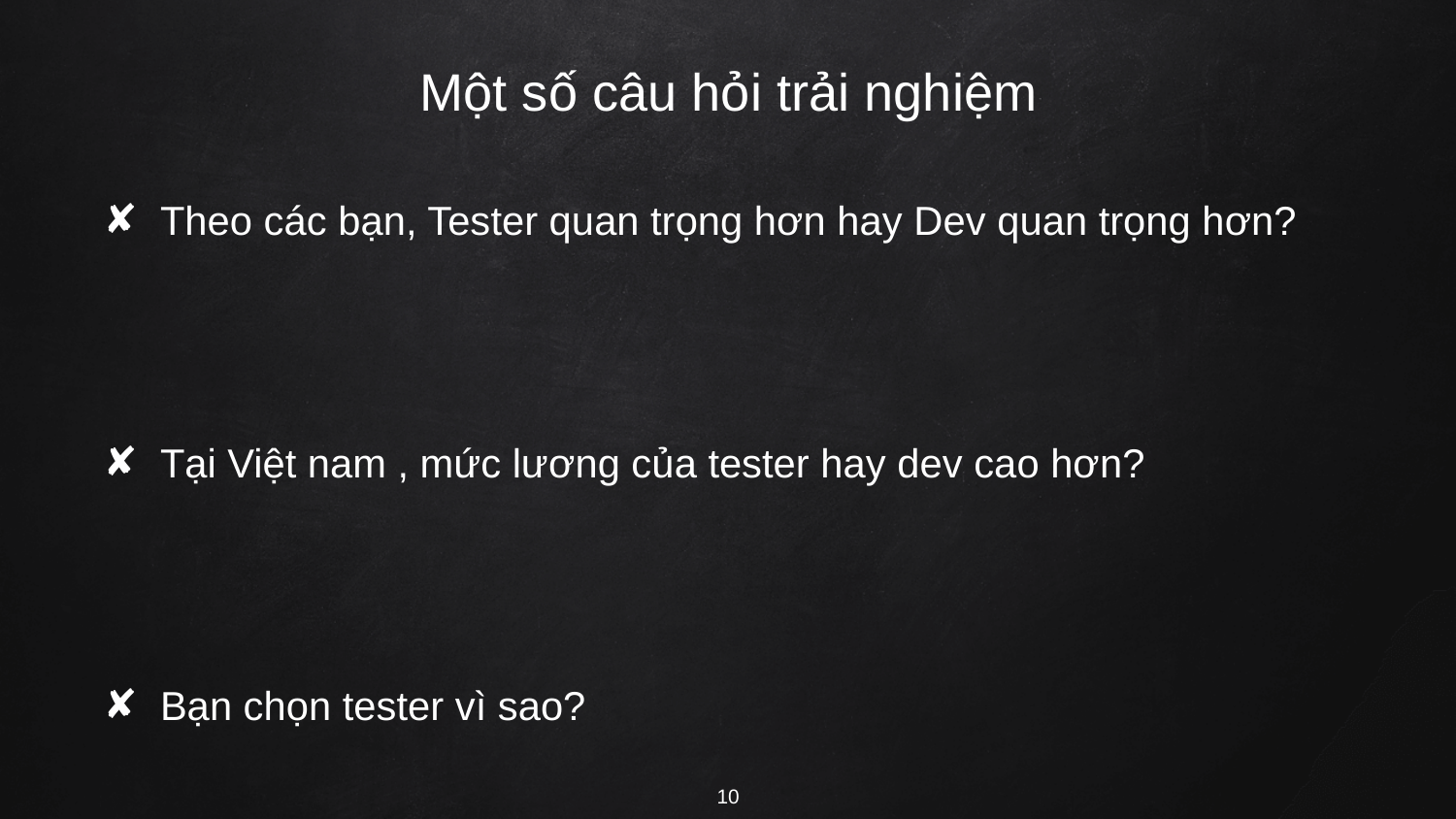

# Một số câu hỏi trải nghiệm
Theo các bạn, Tester quan trọng hơn hay Dev quan trọng hơn?

Tại Việt nam , mức lương của tester hay dev cao hơn?

Bạn chọn tester vì sao?
10